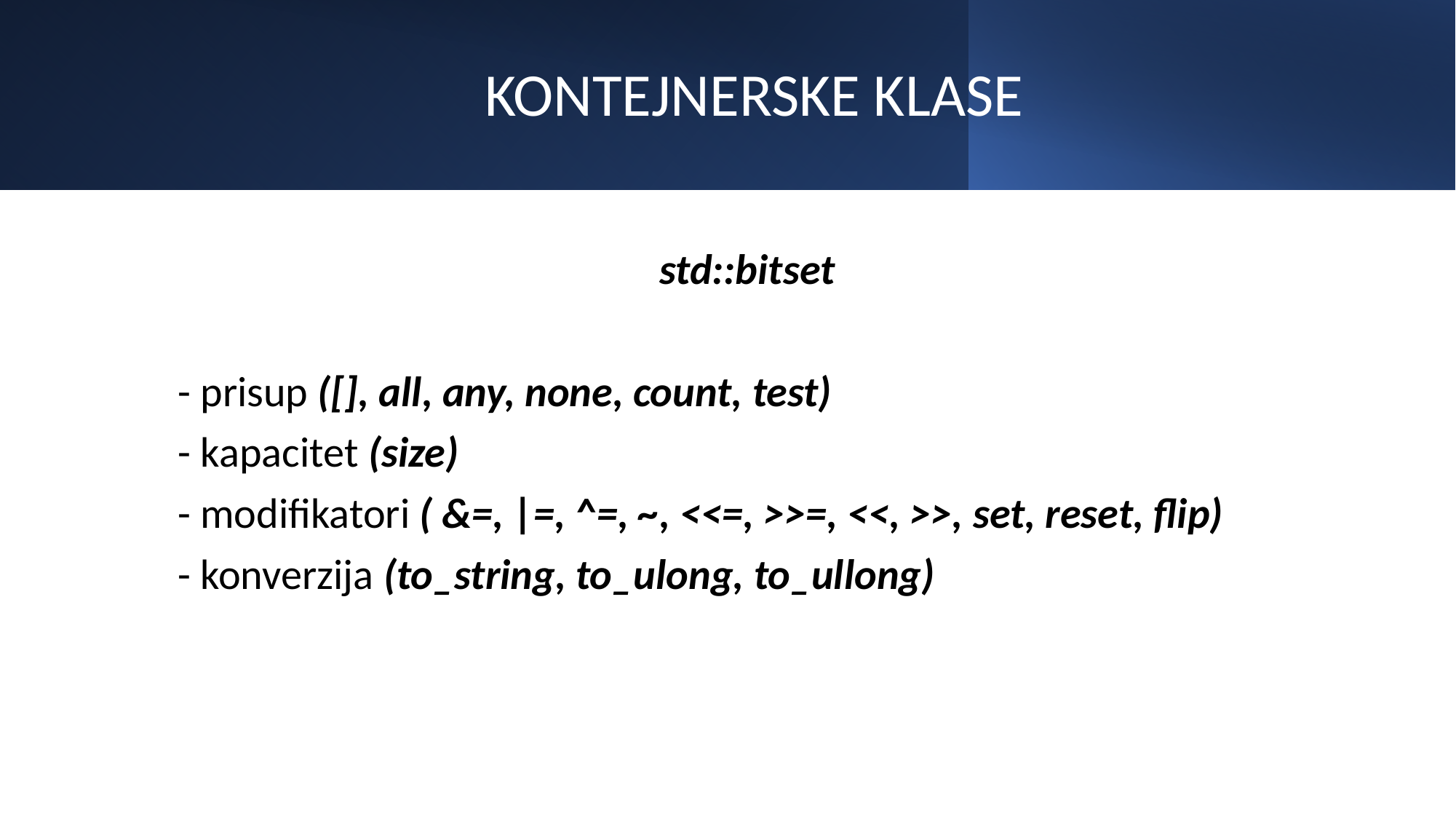

# KONTEJNERSKE KLASE
std::bitset

- prisup ([], all, any, none, count, test)
- kapacitet (size)
- modifikatori ( &=, |=, ^=, ~, <<=, >>=, <<, >>, set, reset, flip)
- konverzija (to_string, to_ulong, to_ullong)